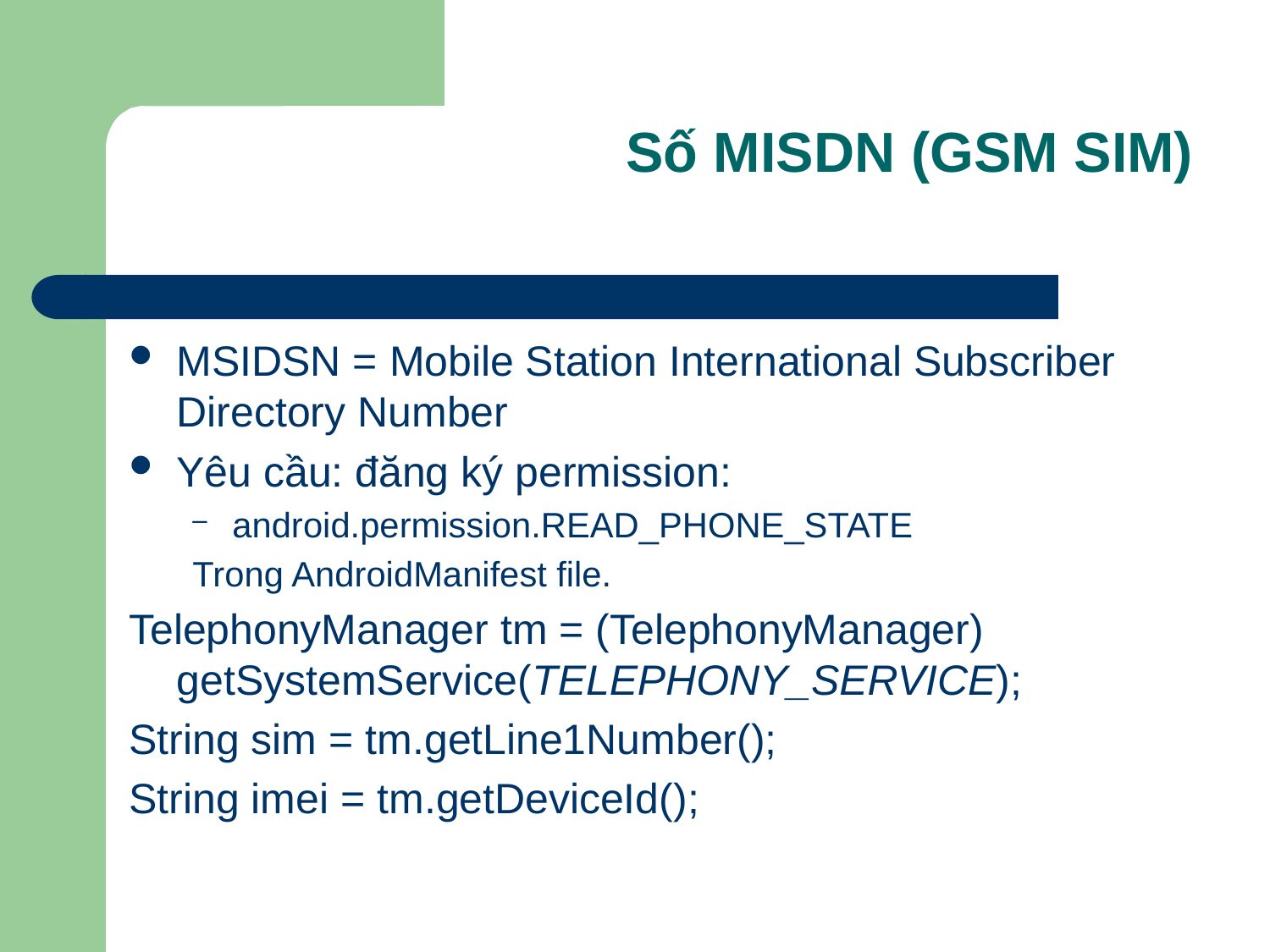

# Số MISDN (GSM SIM)
MSIDSN = Mobile Station International Subscriber Directory Number
Yêu cầu: đăng ký permission:
android.permission.READ_PHONE_STATE
Trong AndroidManifest file.
TelephonyManager tm = (TelephonyManager) getSystemService(TELEPHONY_SERVICE);
String sim = tm.getLine1Number();
String imei = tm.getDeviceId();